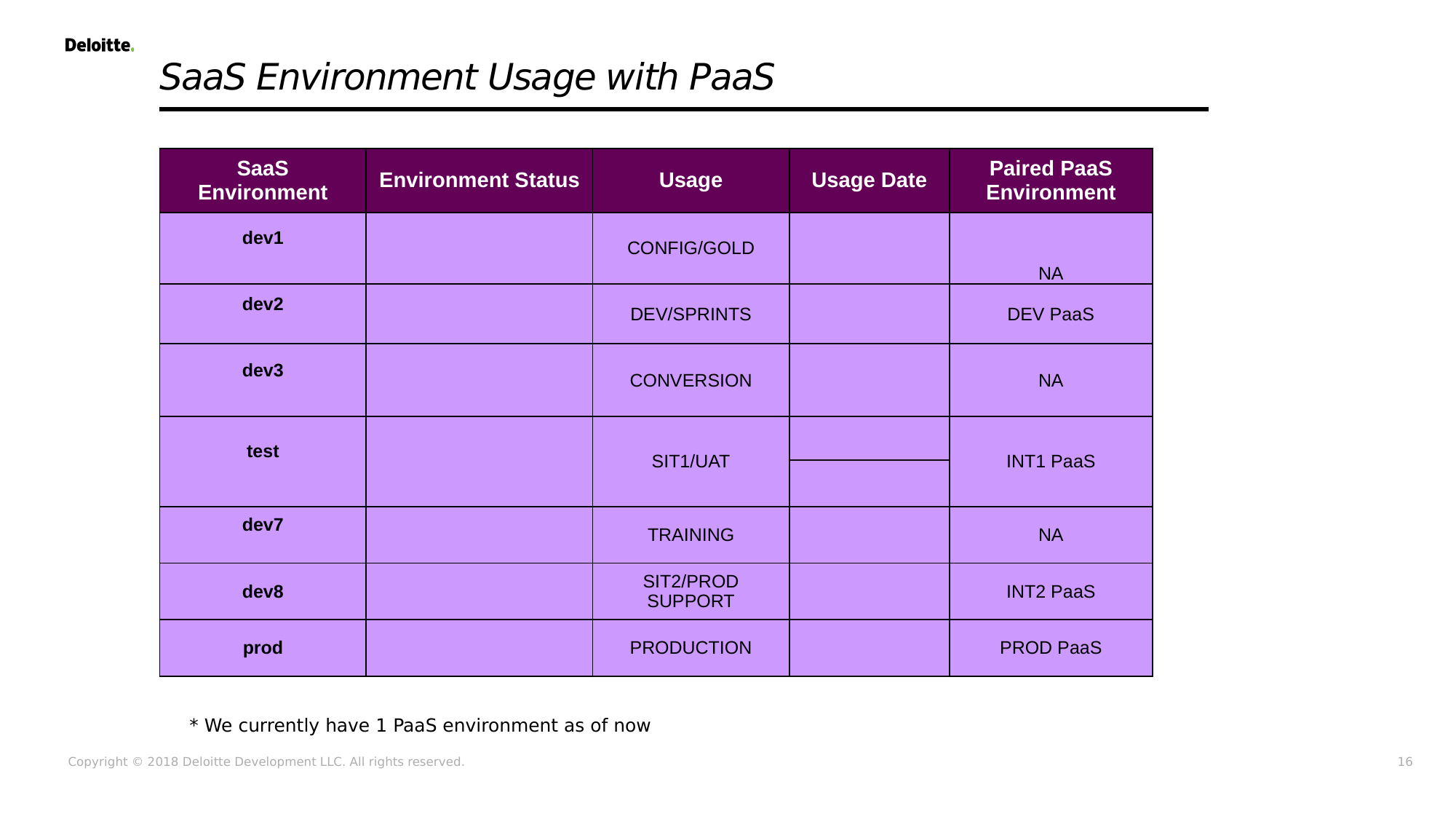

# SaaS Environment Usage with PaaS
| SaaS Environment | Environment Status | Usage | Usage Date | Paired PaaS Environment |
| --- | --- | --- | --- | --- |
| dev1 |  | CONFIG/GOLD |  | NA |
| dev2 |  | DEV/SPRINTS |  | DEV PaaS |
| dev3 |  | CONVERSION |  | NA |
| test |  | SIT1/UAT |  | INT1 PaaS |
|  |  |  |  |  |
| dev7 |  | TRAINING |  | NA |
| dev8 |  | SIT2/PROD SUPPORT |  | INT2 PaaS |
| prod |  | PRODUCTION |  | PROD PaaS |
* We currently have 1 PaaS environment as of now